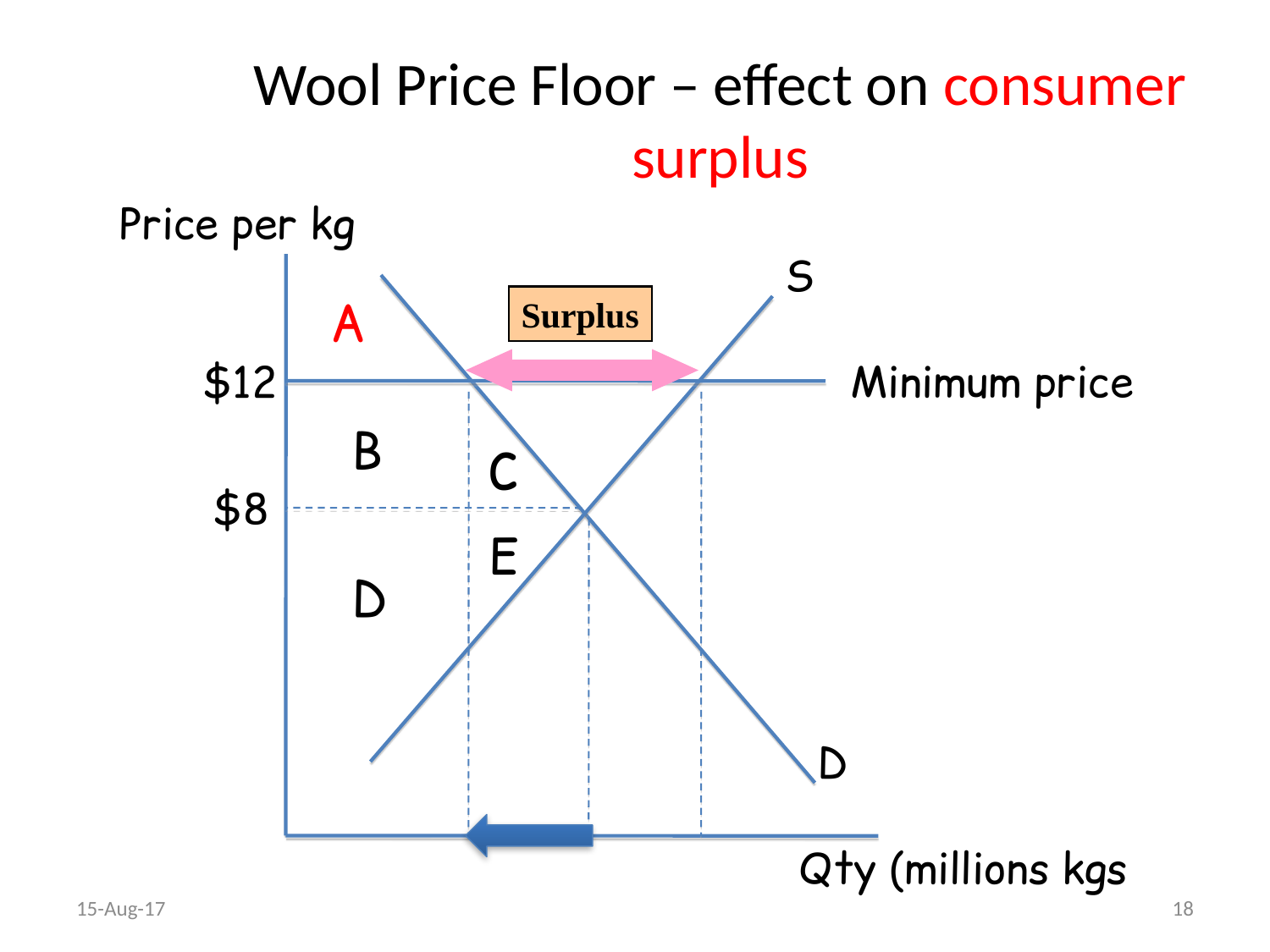

# Wool Price Floor – effect on consumer surplus
Price per kg
S
A
Surplus
$12

Minimum price
B
C
$8
E
D
D

Qty (millions kgs
15-Aug-17
18